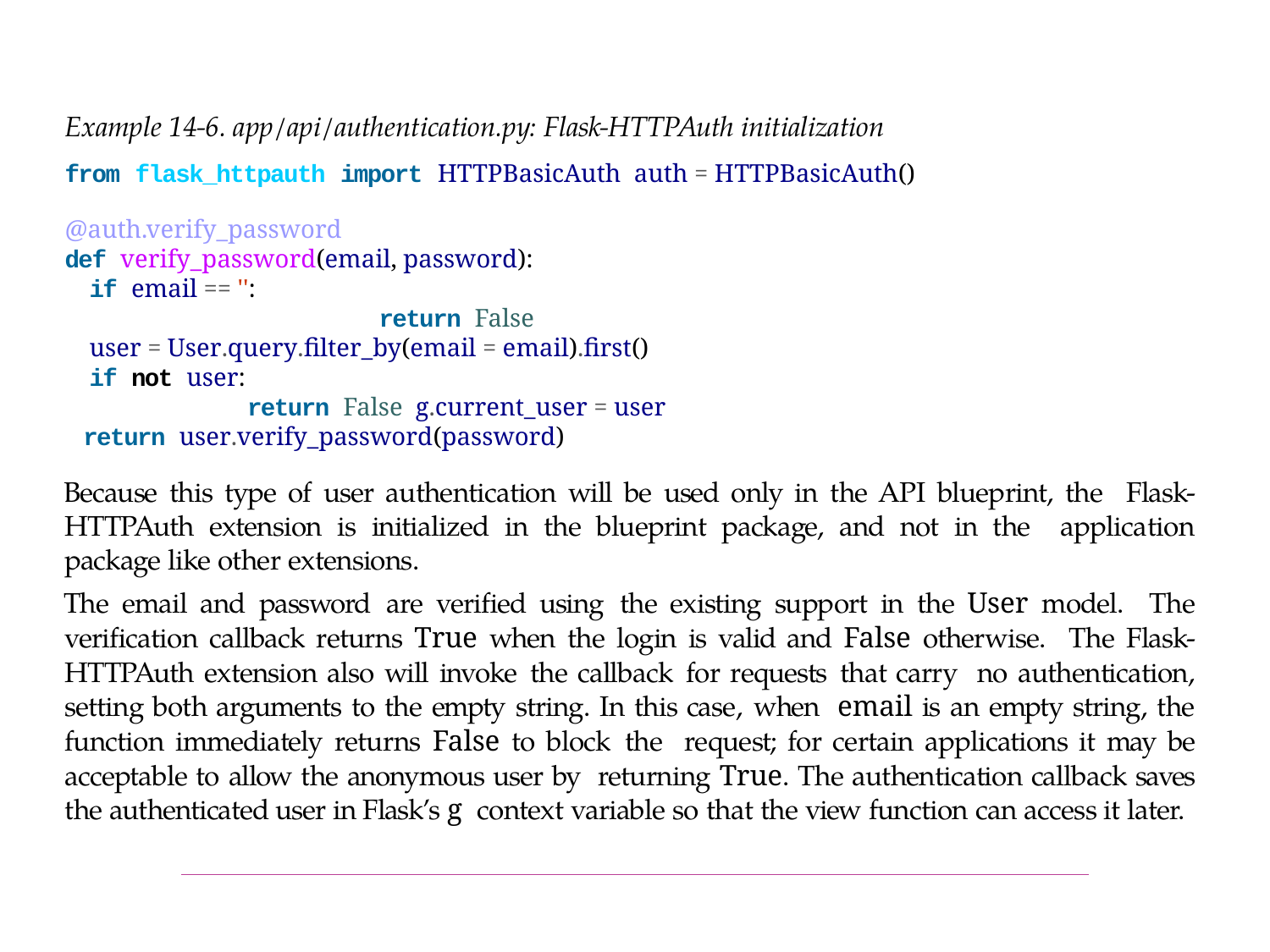

Example 14-6. app/api/authentication.py: Flask-HTTPAuth initialization
from flask_httpauth import HTTPBasicAuth  auth = HTTPBasicAuth()

@auth.verify_password
def verify_password(email, password):
if email == '':
return False
user = User.query.filter_by(email = email).first()
if not user:
return False  g.current_user = user
return user.verify_password(password)

Because this type of user authentication will be used only in the API blueprint, the  Flask-HTTPAuth extension is initialized in the blueprint package, and not in the  application package like other extensions.
The email and password are verified using the existing support in the User model.  The verification callback returns True when the login is valid and False otherwise.  The Flask-HTTPAuth extension also will invoke the callback for requests that carry  no authentication, setting both arguments to the empty string. In this case, when  email is an empty string, the function immediately returns False to block the  request; for certain applications it may be acceptable to allow the anonymous user by  returning True. The authentication callback saves the authenticated user in Flask’s g  context variable so that the view function can access it later.